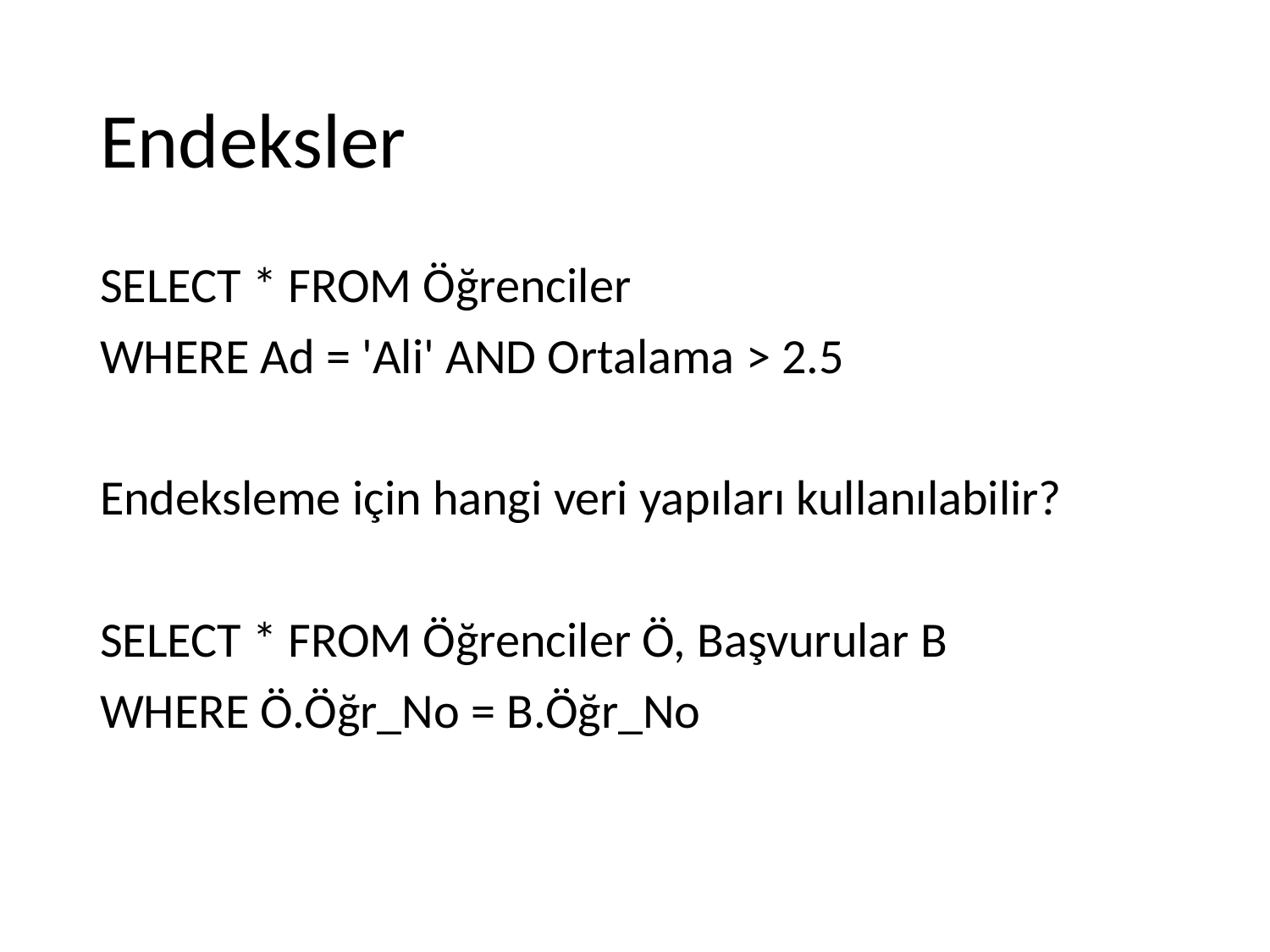

# Endeksler
SELECT * FROM Öğrenciler
WHERE Ad = 'Ali' AND Ortalama > 2.5

Endeksleme için hangi veri yapıları kullanılabilir?

SELECT * FROM Öğrenciler Ö, Başvurular B
WHERE Ö.Öğr_No = B.Öğr_No